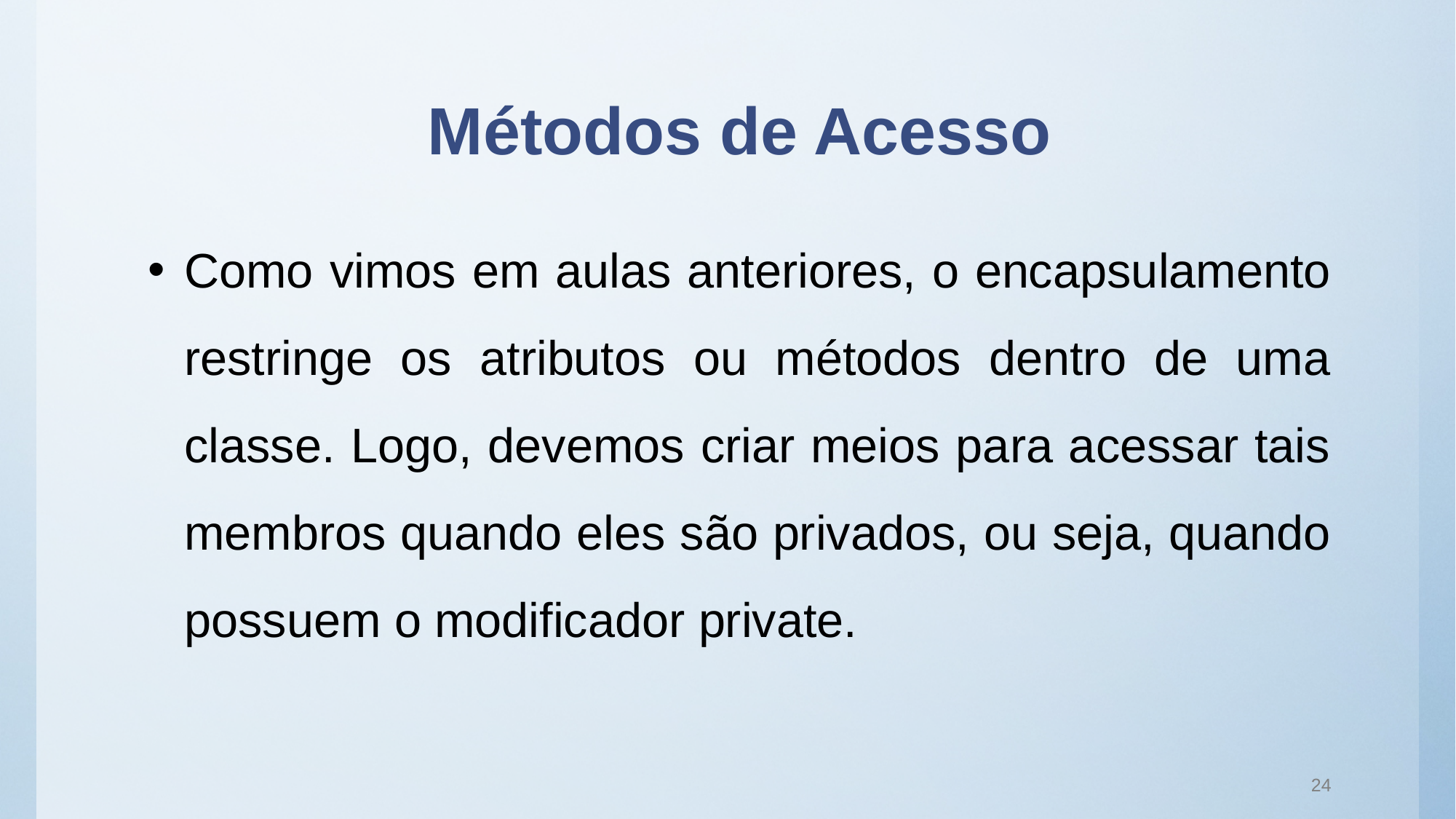

# Métodos de Acesso
Como vimos em aulas anteriores, o encapsulamento restringe os atributos ou métodos dentro de uma classe. Logo, devemos criar meios para acessar tais membros quando eles são privados, ou seja, quando possuem o modificador private.
24